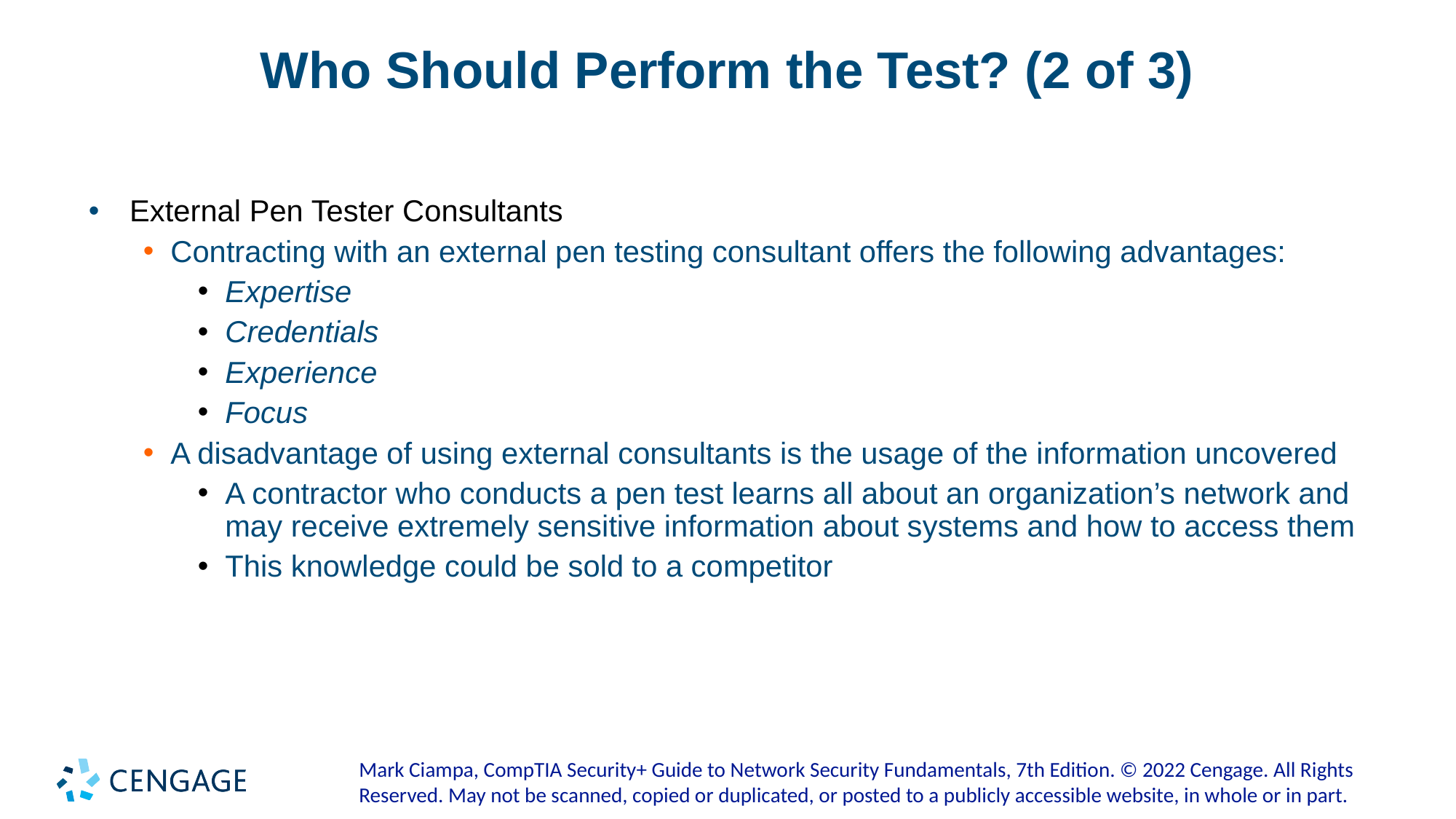

# Who Should Perform the Test? (2 of 3)
External Pen Tester Consultants
Contracting with an external pen testing consultant offers the following advantages:
Expertise
Credentials
Experience
Focus
A disadvantage of using external consultants is the usage of the information uncovered
A contractor who conducts a pen test learns all about an organization’s network and may receive extremely sensitive information about systems and how to access them
This knowledge could be sold to a competitor